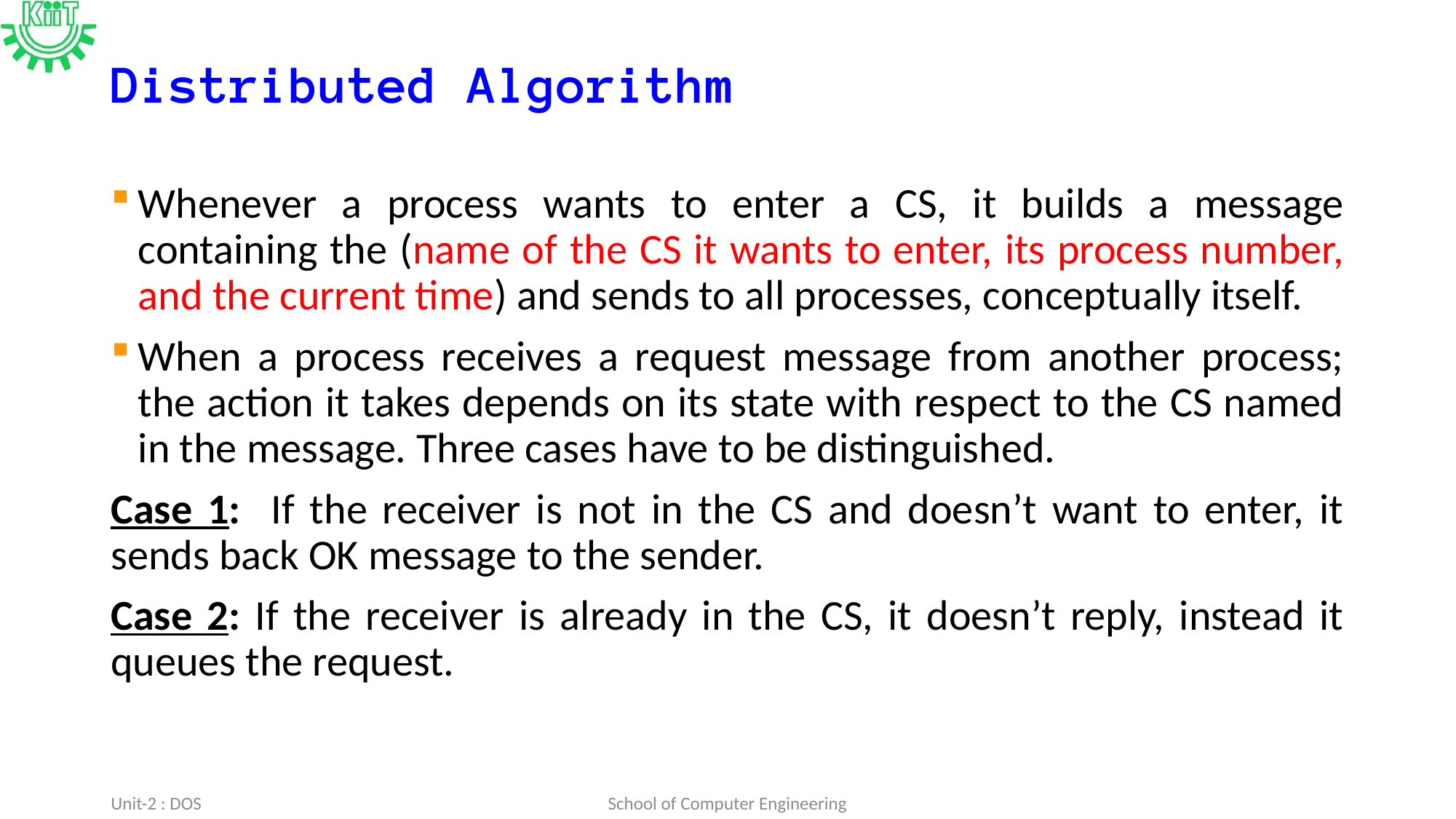

# Distributed Algorithm
Whenever a process wants to enter a CS, it builds a message containing the (name of the CS it wants to enter, its process number, and the current time) and sends to all processes, conceptually itself.
When a process receives a request message from another process; the action it takes depends on its state with respect to the CS named in the message. Three cases have to be distinguished.
Case 1:  If the receiver is not in the CS and doesn’t want to enter, it sends back OK message to the sender.
Case 2: If the receiver is already in the CS, it doesn’t reply, instead it queues the request.

Unit-2 : DOS
8
School of Computer Engineering